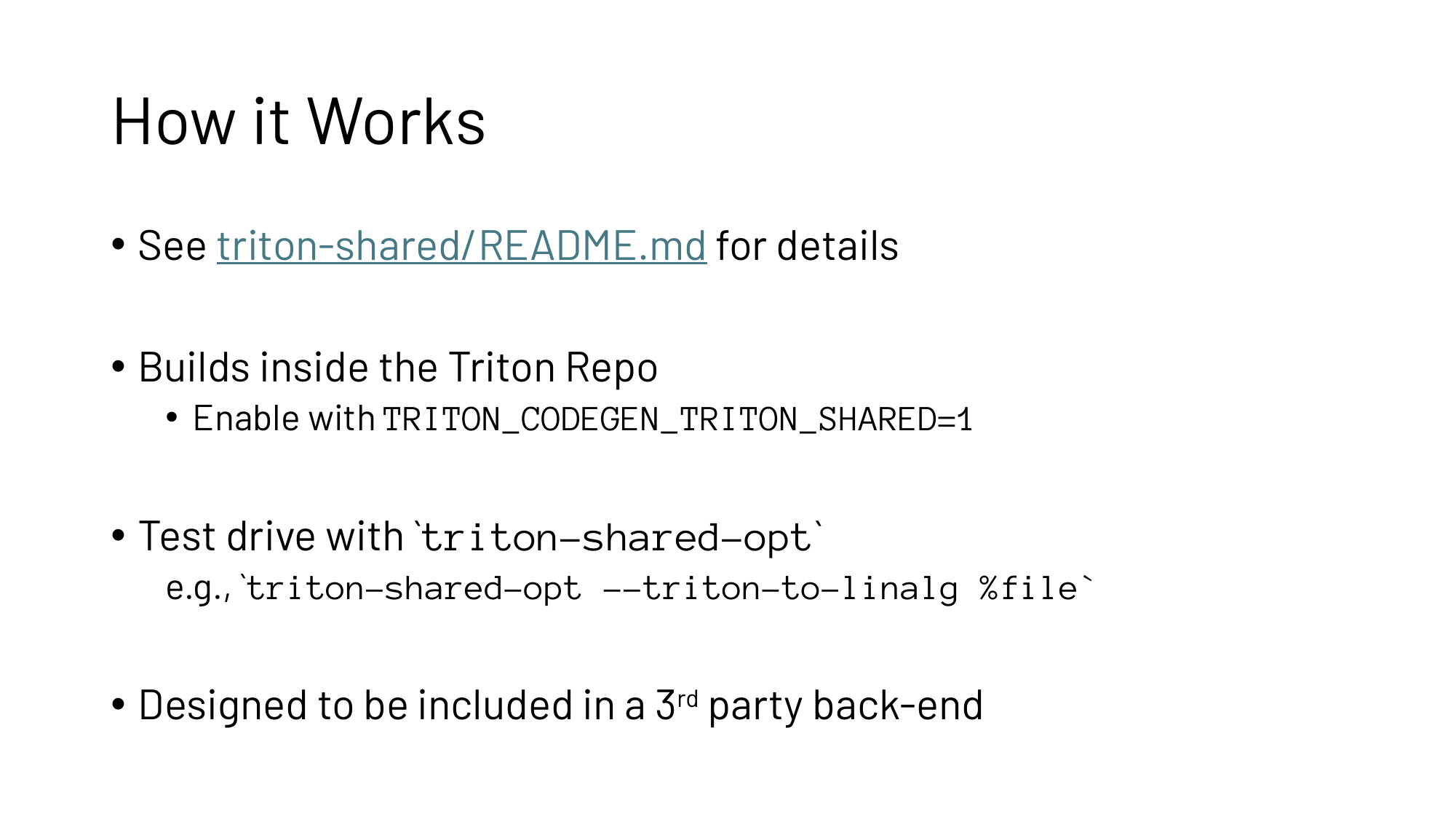

# How it Works
See triton-shared/README.md for details

Builds inside the Triton Repo
Enable with TRITON_CODEGEN_TRITON_SHARED=1

Test drive with `triton-shared-opt`
e.g., `triton-shared-opt --triton-to-linalg %file`

Designed to be included in a 3rd party back-end